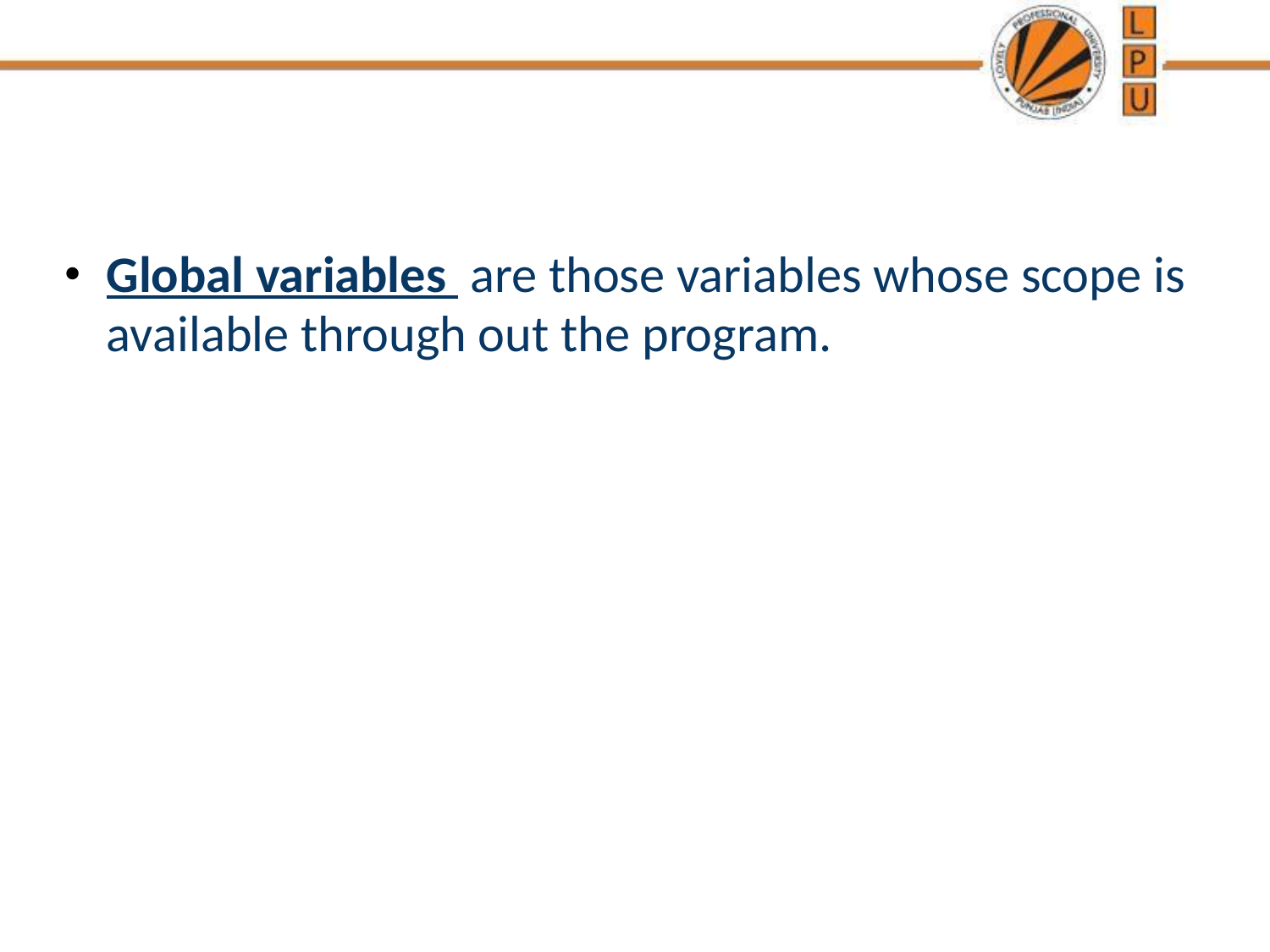

Global variables  are those variables whose scope is available through out the program.